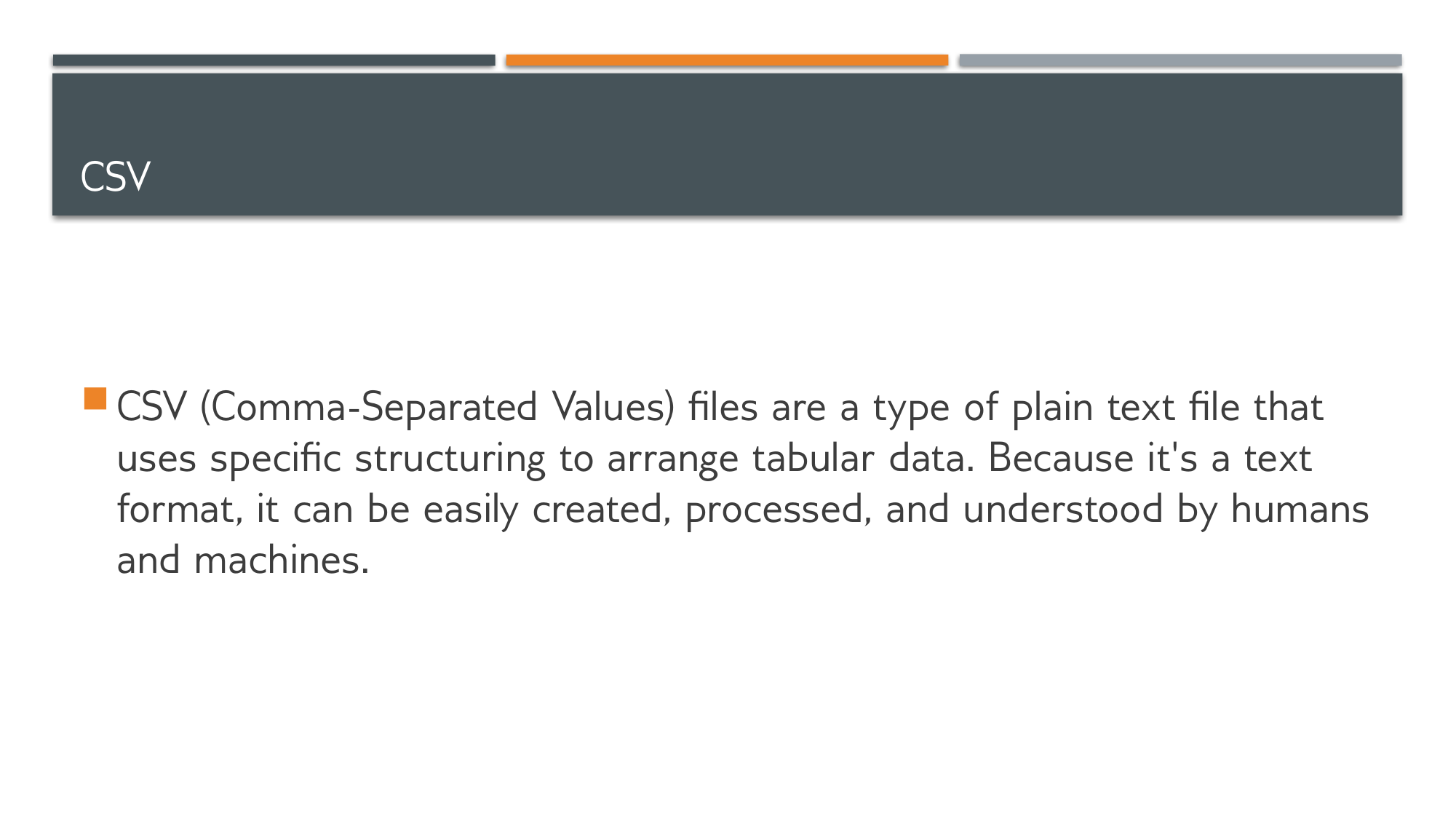

# CSV
CSV (Comma-Separated Values) files are a type of plain text file that uses specific structuring to arrange tabular data. Because it's a text format, it can be easily created, processed, and understood by humans and machines.